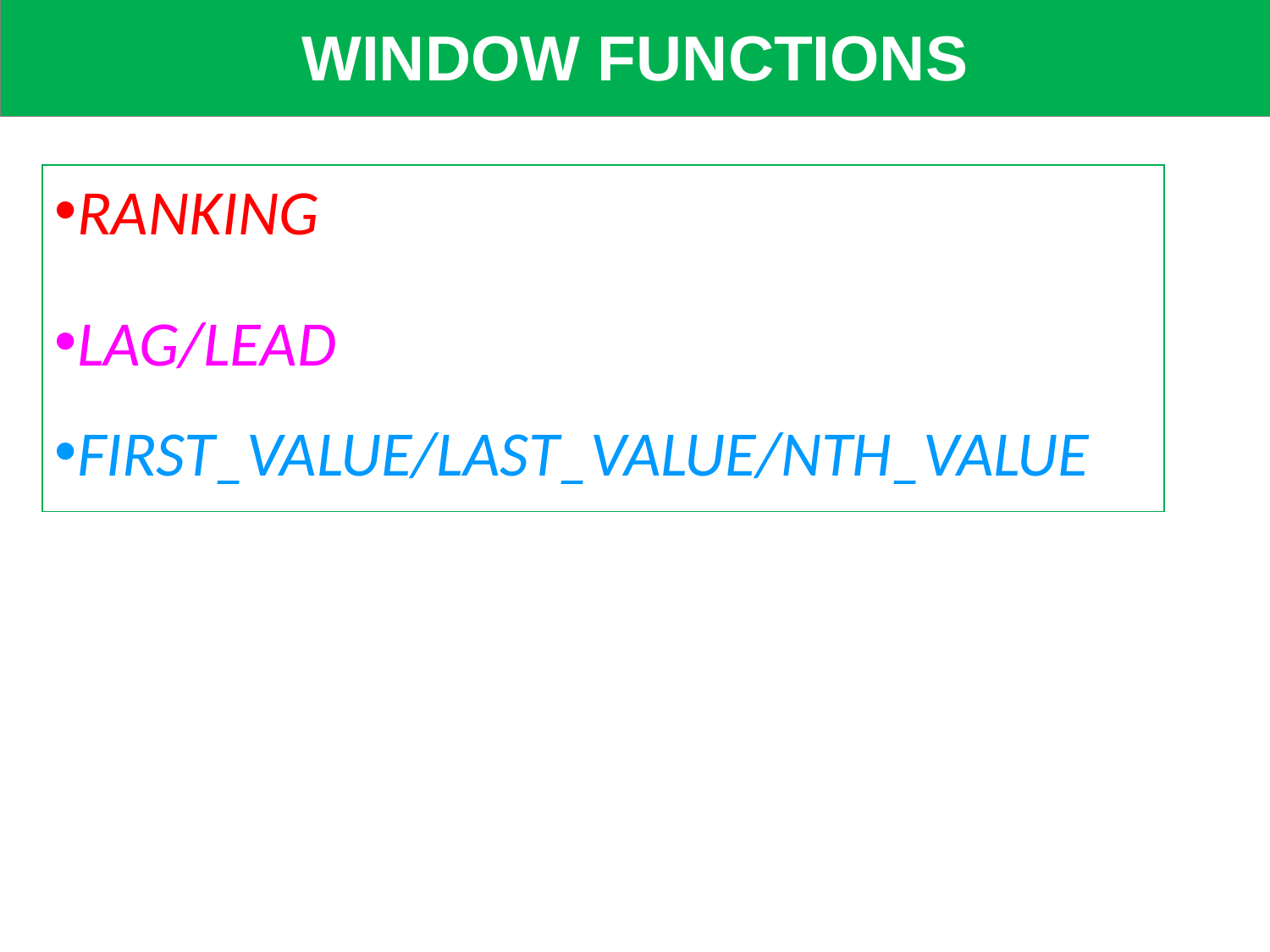

| WINDOW FUNCTIONS |
| --- |
RANKING

LAG/LEAD

FIRST_VALUE/LAST_VALUE/NTH_VALUE